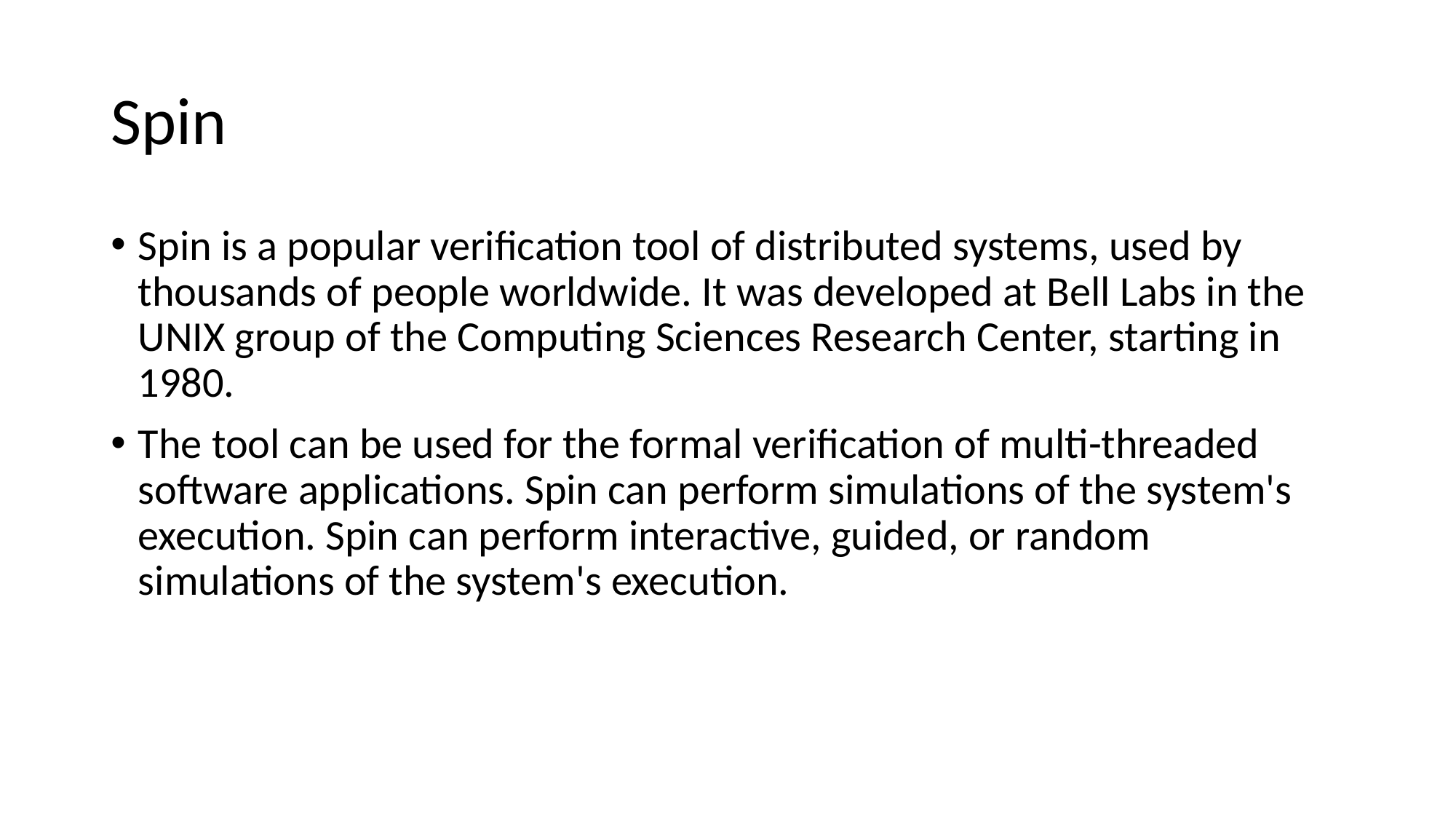

# Spin
Spin is a popular verification tool of distributed systems, used by thousands of people worldwide. It was developed at Bell Labs in the UNIX group of the Computing Sciences Research Center, starting in 1980.
The tool can be used for the formal verification of multi-threaded software applications. Spin can perform simulations of the system's execution. Spin can perform interactive, guided, or random simulations of the system's execution.